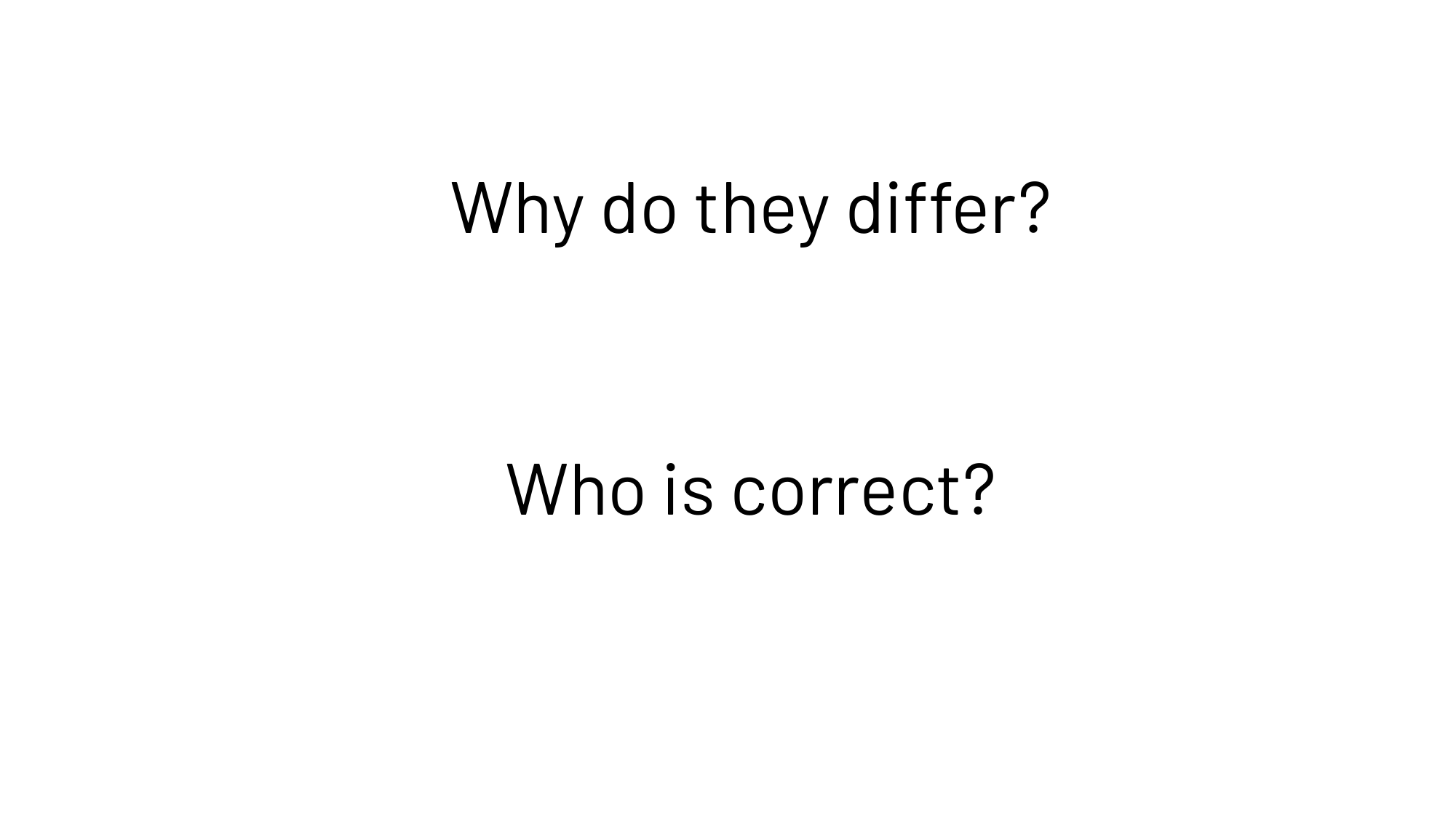

Why do they differ?

Who is correct?